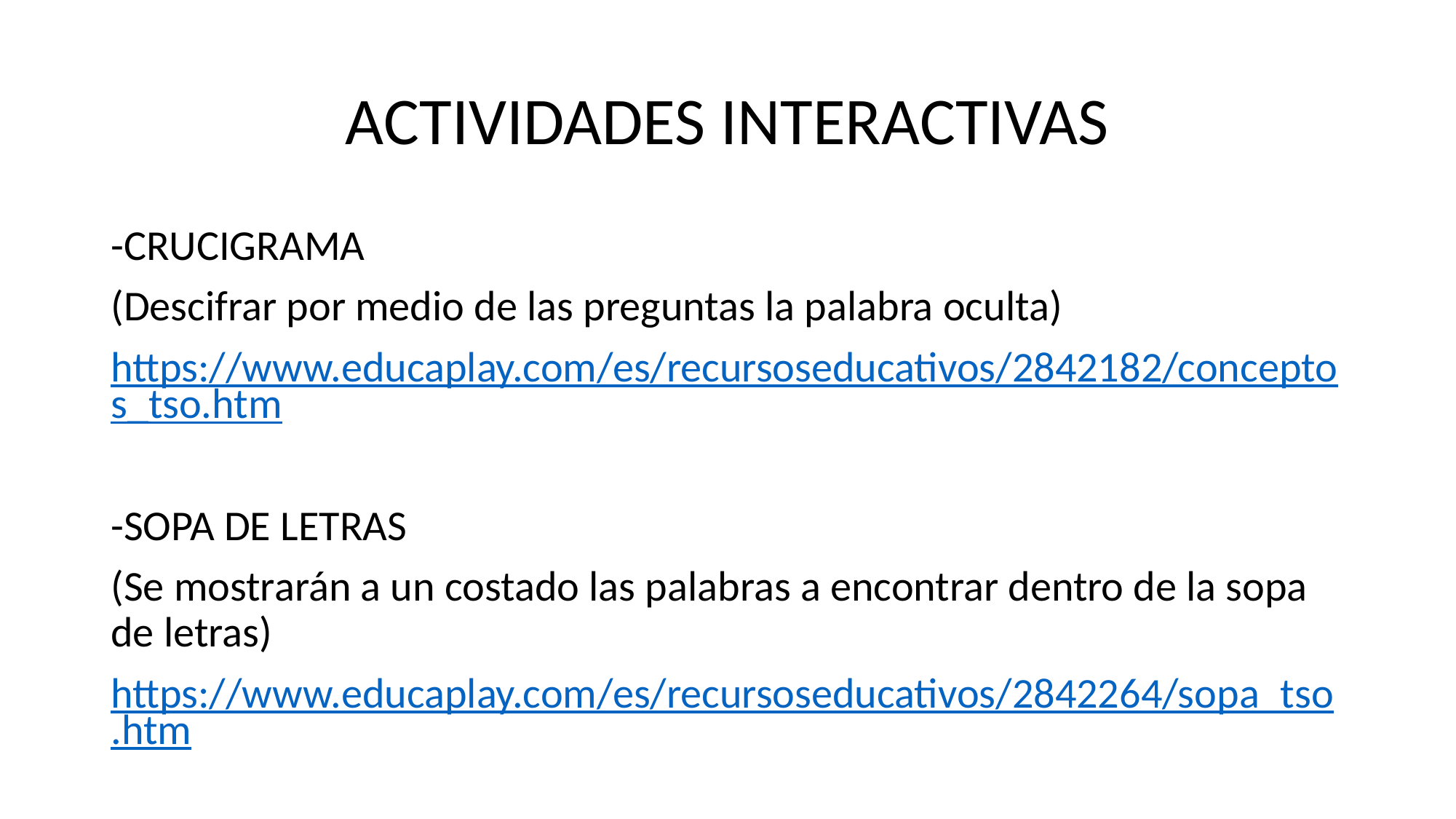

# ACTIVIDADES INTERACTIVAS
-CRUCIGRAMA
(Descifrar por medio de las preguntas la palabra oculta)
https://www.educaplay.com/es/recursoseducativos/2842182/conceptos_tso.htm

-SOPA DE LETRAS
(Se mostrarán a un costado las palabras a encontrar dentro de la sopa de letras)
https://www.educaplay.com/es/recursoseducativos/2842264/sopa_tso.htm